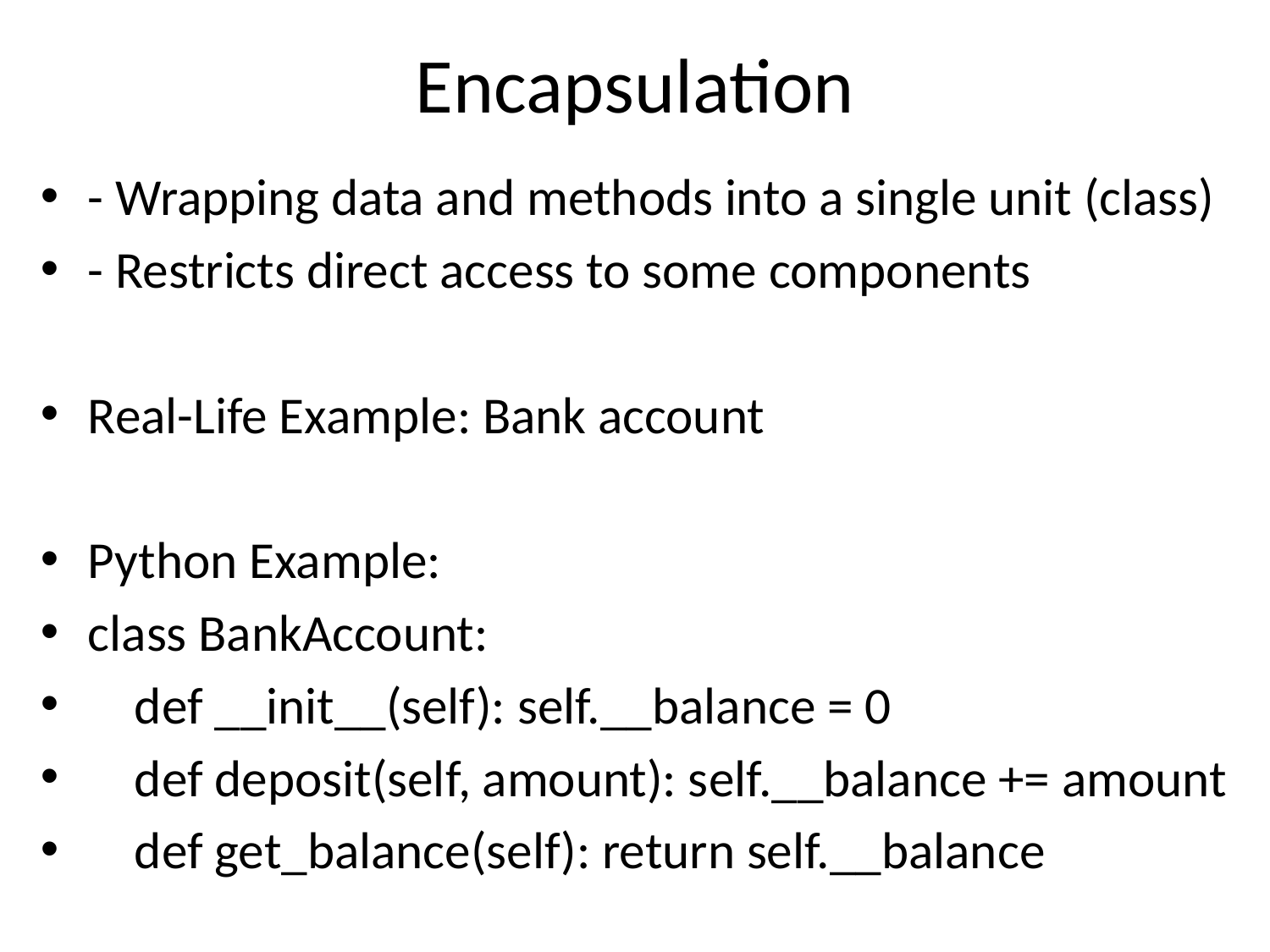

# Encapsulation
- Wrapping data and methods into a single unit (class)
- Restricts direct access to some components

Real-Life Example: Bank account

Python Example:
class BankAccount:
    def __init__(self): self.__balance = 0
    def deposit(self, amount): self.__balance += amount
    def get_balance(self): return self.__balance